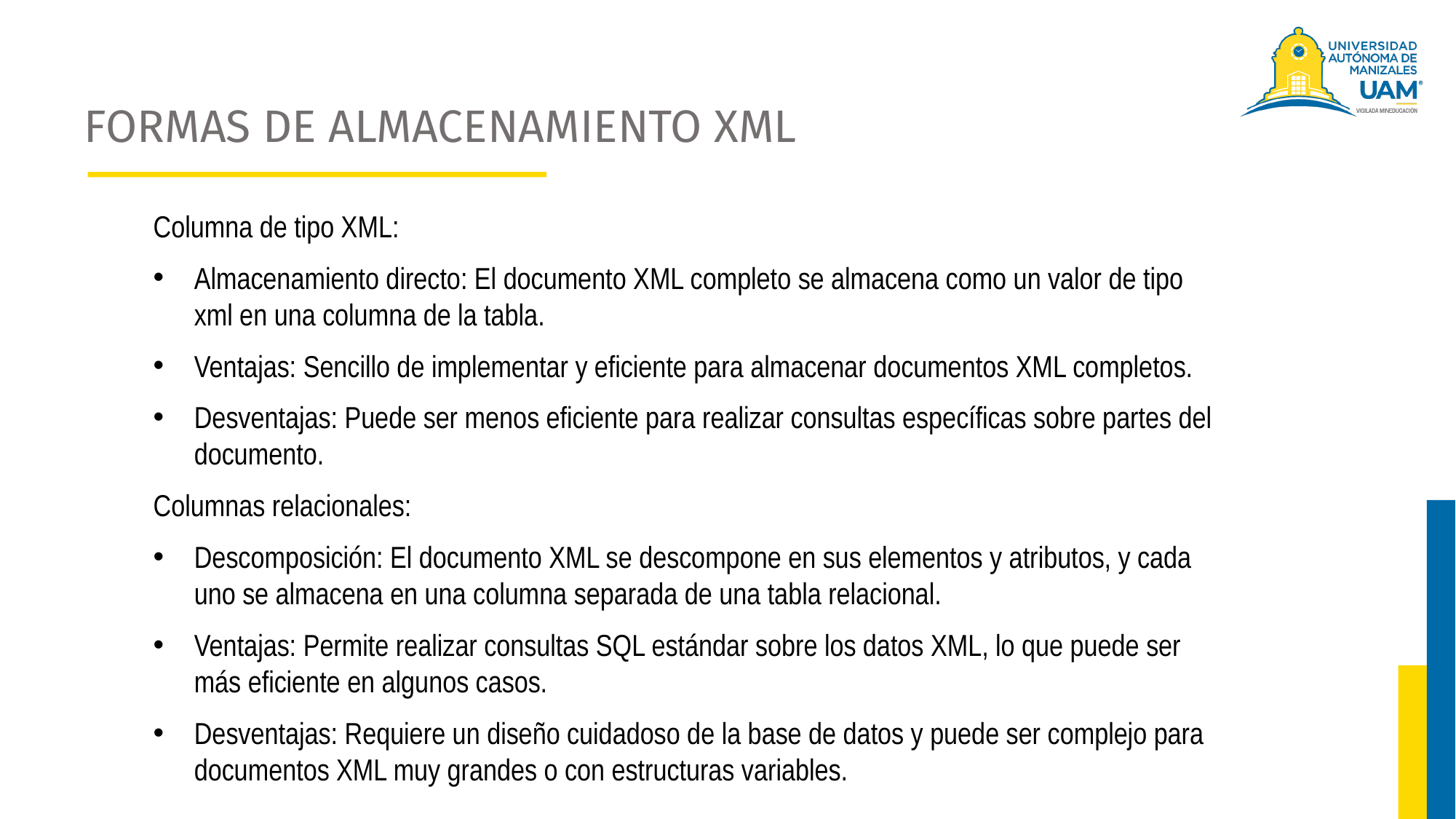

# FORMAS DE ALMACENAMIENTO XML

Columna de tipo XML:
Almacenamiento directo: El documento XML completo se almacena como un valor de tipo xml en una columna de la tabla.
Ventajas: Sencillo de implementar y eficiente para almacenar documentos XML completos.
Desventajas: Puede ser menos eficiente para realizar consultas específicas sobre partes del documento.
Columnas relacionales:
Descomposición: El documento XML se descompone en sus elementos y atributos, y cada uno se almacena en una columna separada de una tabla relacional.
Ventajas: Permite realizar consultas SQL estándar sobre los datos XML, lo que puede ser más eficiente en algunos casos.
Desventajas: Requiere un diseño cuidadoso de la base de datos y puede ser complejo para documentos XML muy grandes o con estructuras variables.